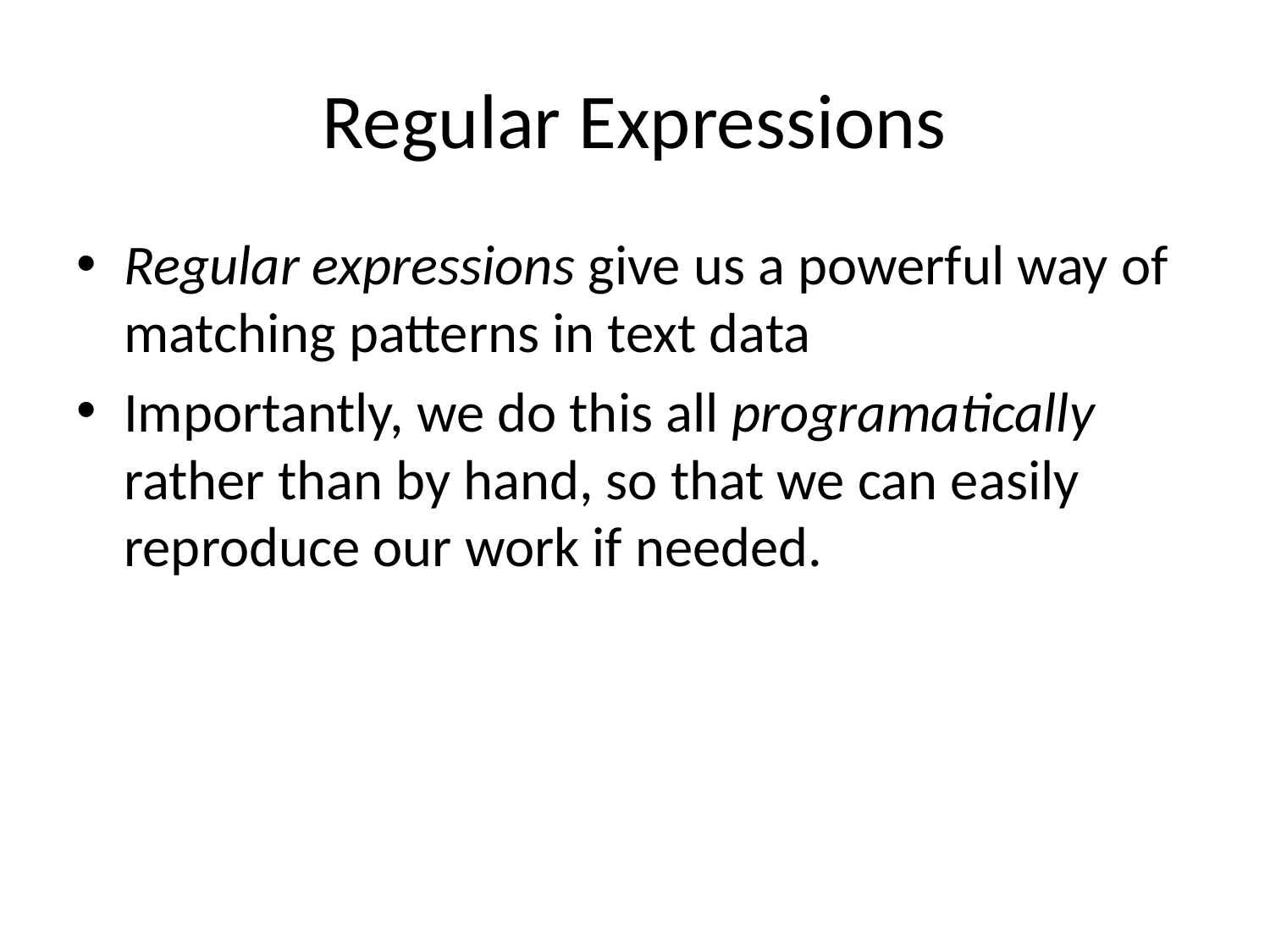

# Regular Expressions
Regular expressions give us a powerful way of matching patterns in text data
Importantly, we do this all programatically rather than by hand, so that we can easily reproduce our work if needed.